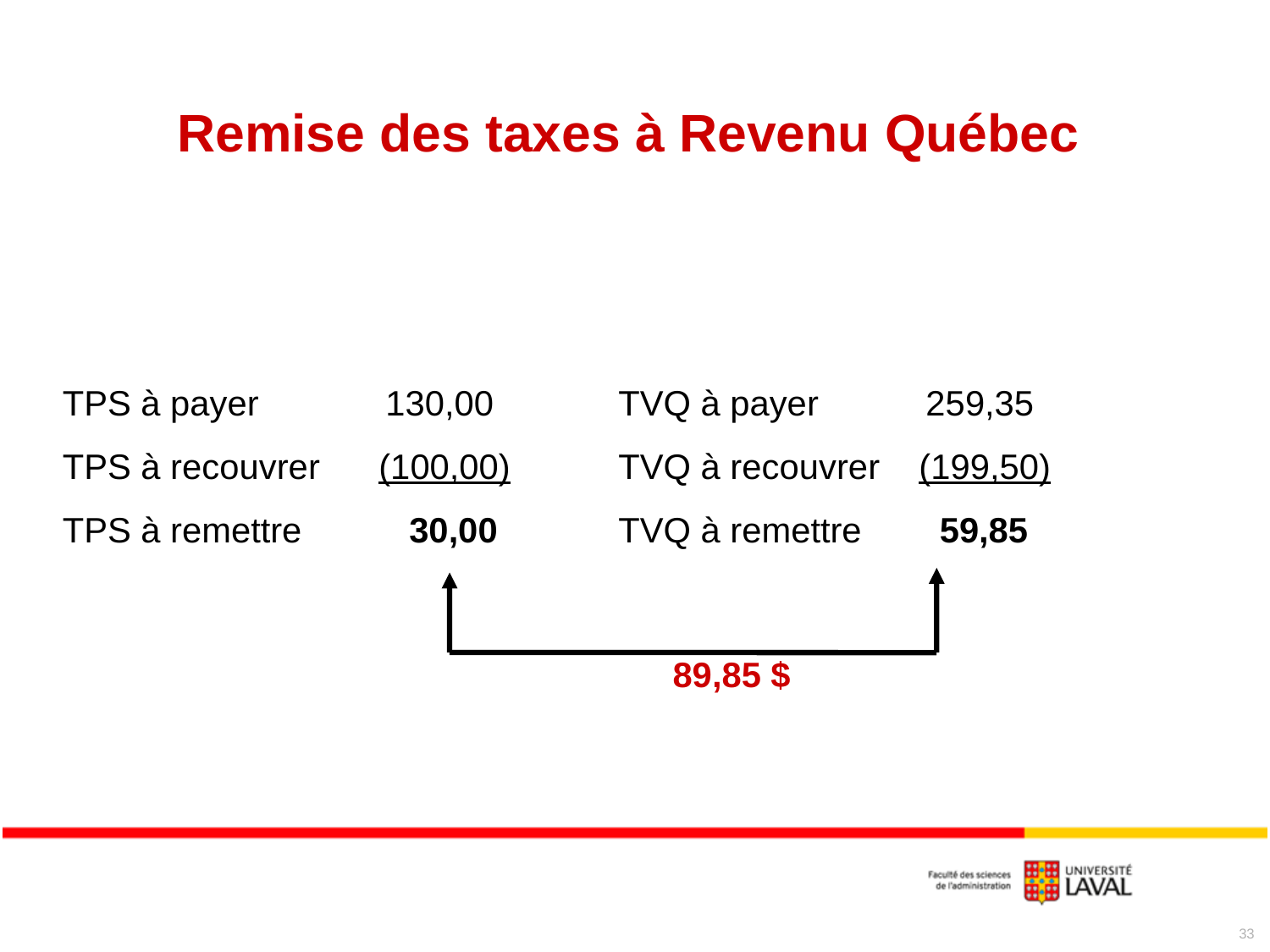

# Remise des taxes à Revenu Québec
TPS à payer             130,00 	TVQ à payer           259,35
TPS à recouvrer      (100,00)	TVQ à recouvrer    (199,50)
TPS à remettre           30,00	TVQ à remettre        59,85

		89,85 $

33